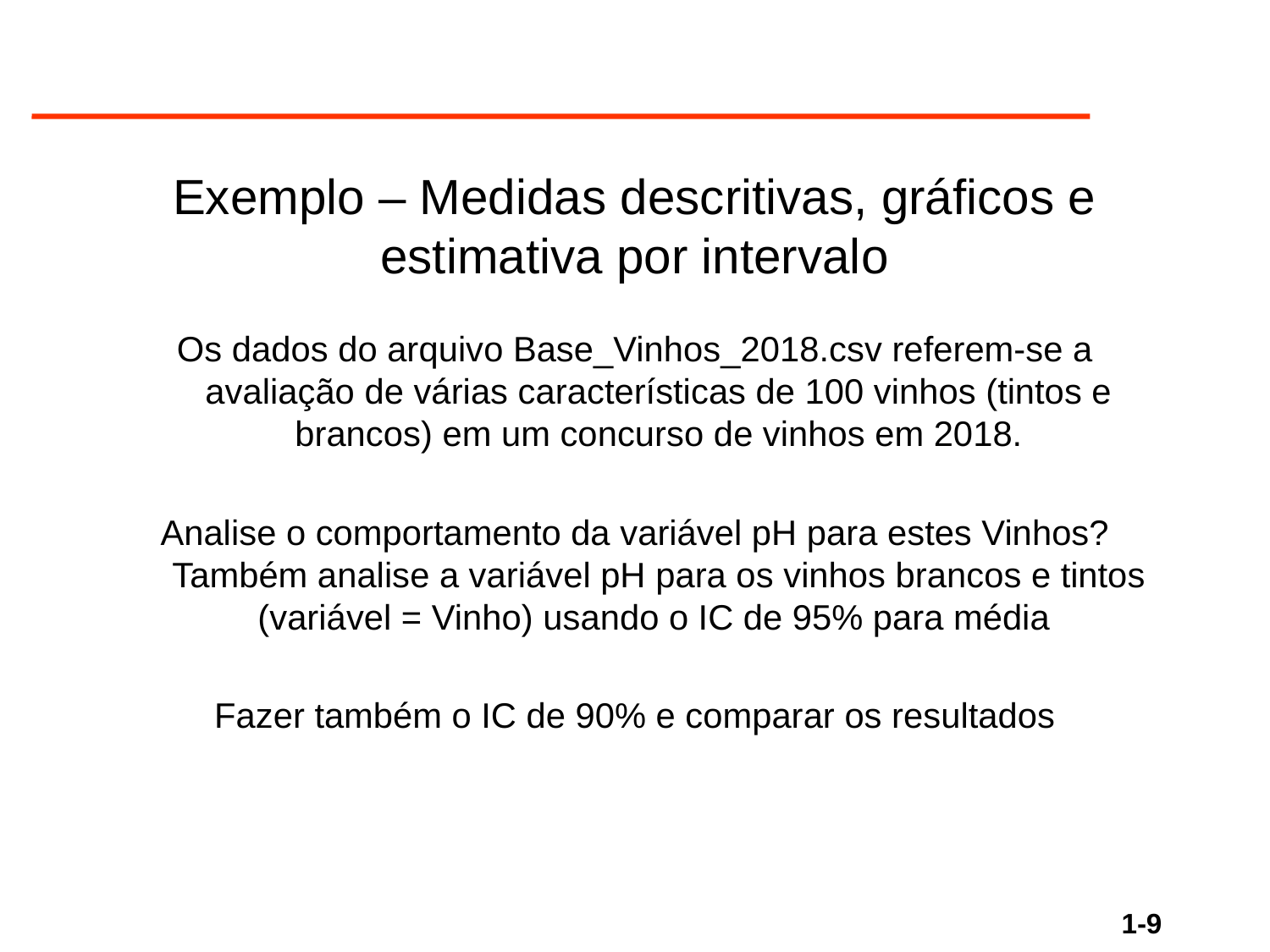

Exemplo – Medidas descritivas, gráficos e estimativa por intervalo

Os dados do arquivo Base_Vinhos_2018.csv referem-se a avaliação de várias características de 100 vinhos (tintos e brancos) em um concurso de vinhos em 2018.

Analise o comportamento da variável pH para estes Vinhos?
Também analise a variável pH para os vinhos brancos e tintos (variável = Vinho) usando o IC de 95% para média

Fazer também o IC de 90% e comparar os resultados

1-9